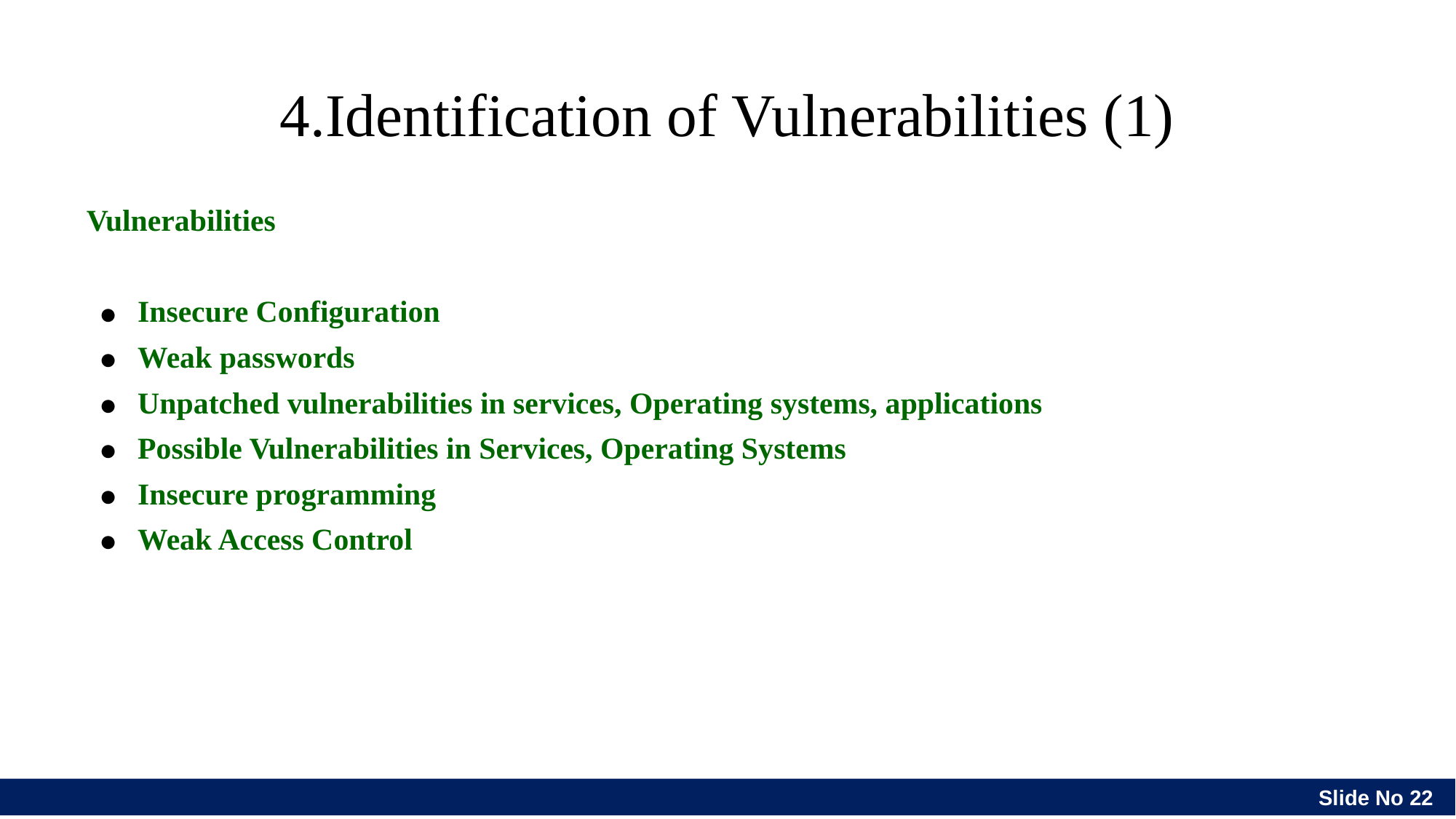

4.Identification of Vulnerabilities (1)
Vulnerabilities

Insecure Configuration
Weak passwords
Unpatched vulnerabilities in services, Operating systems, applications
Possible Vulnerabilities in Services, Operating Systems
Insecure programming
Weak Access Control